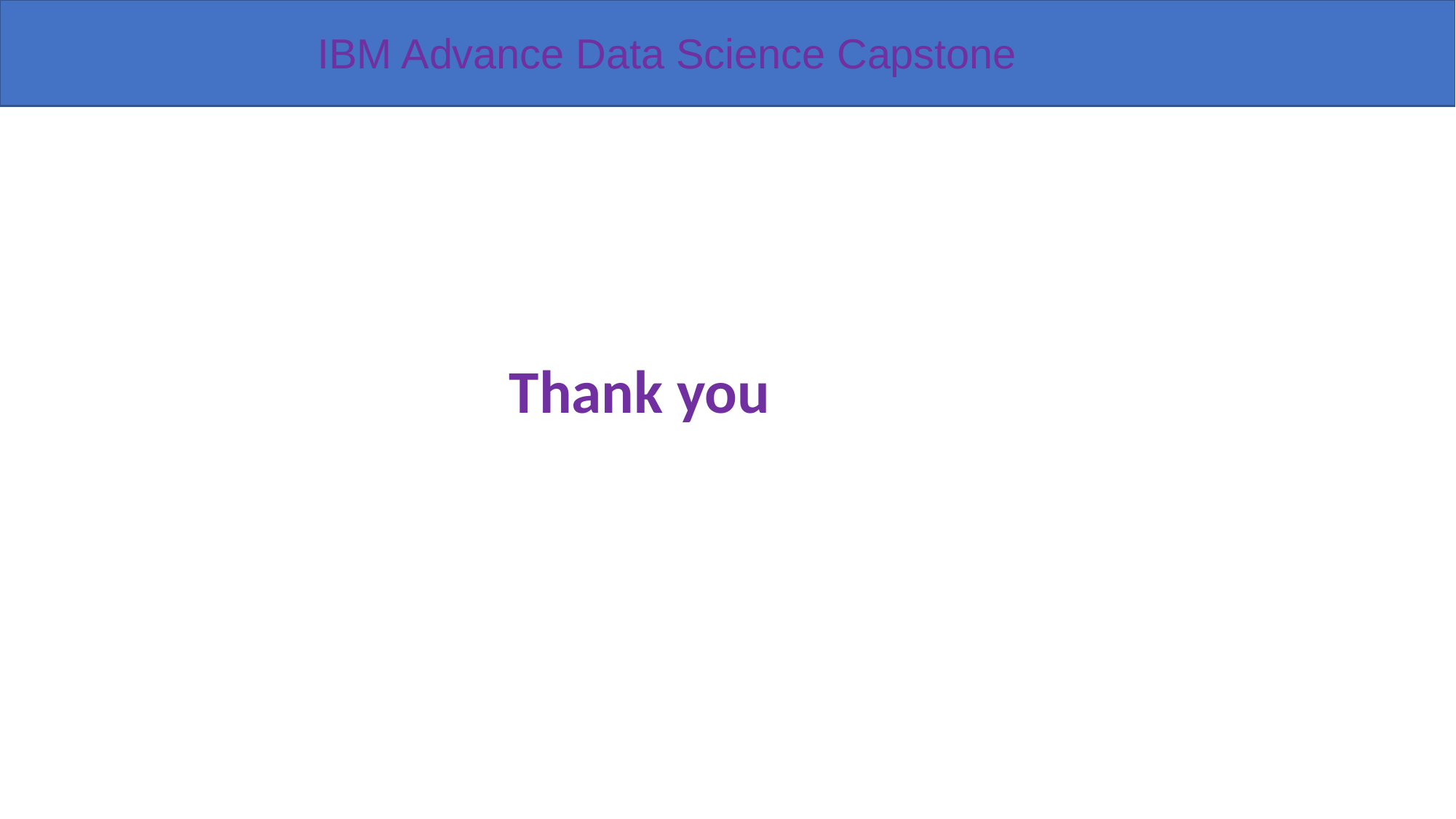

# IBM Advance Data Science Capstone
Thank you